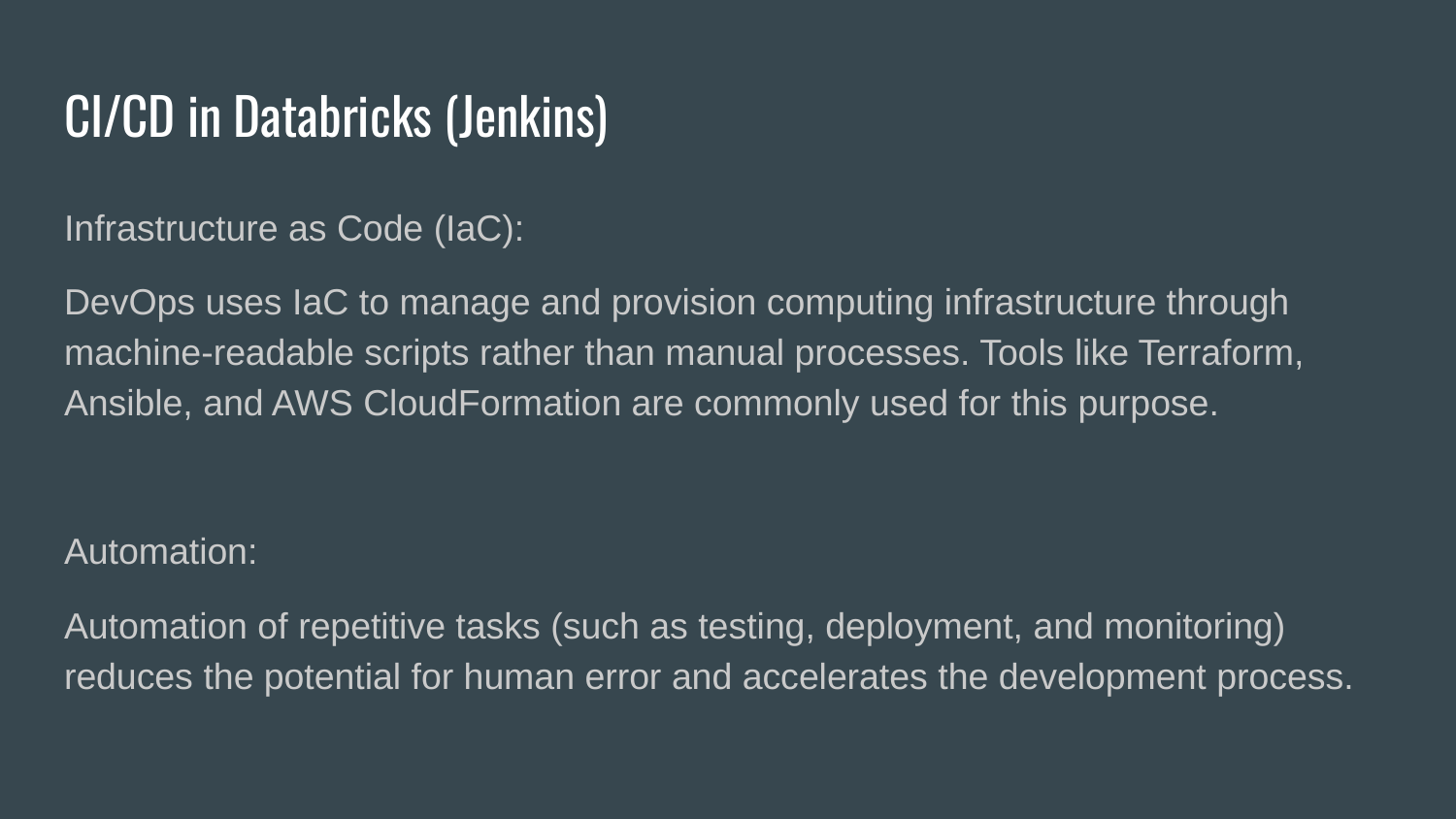

# CI/CD in Databricks (Jenkins)
Infrastructure as Code (IaC):
DevOps uses IaC to manage and provision computing infrastructure through machine-readable scripts rather than manual processes. Tools like Terraform, Ansible, and AWS CloudFormation are commonly used for this purpose.

Automation:
Automation of repetitive tasks (such as testing, deployment, and monitoring) reduces the potential for human error and accelerates the development process.